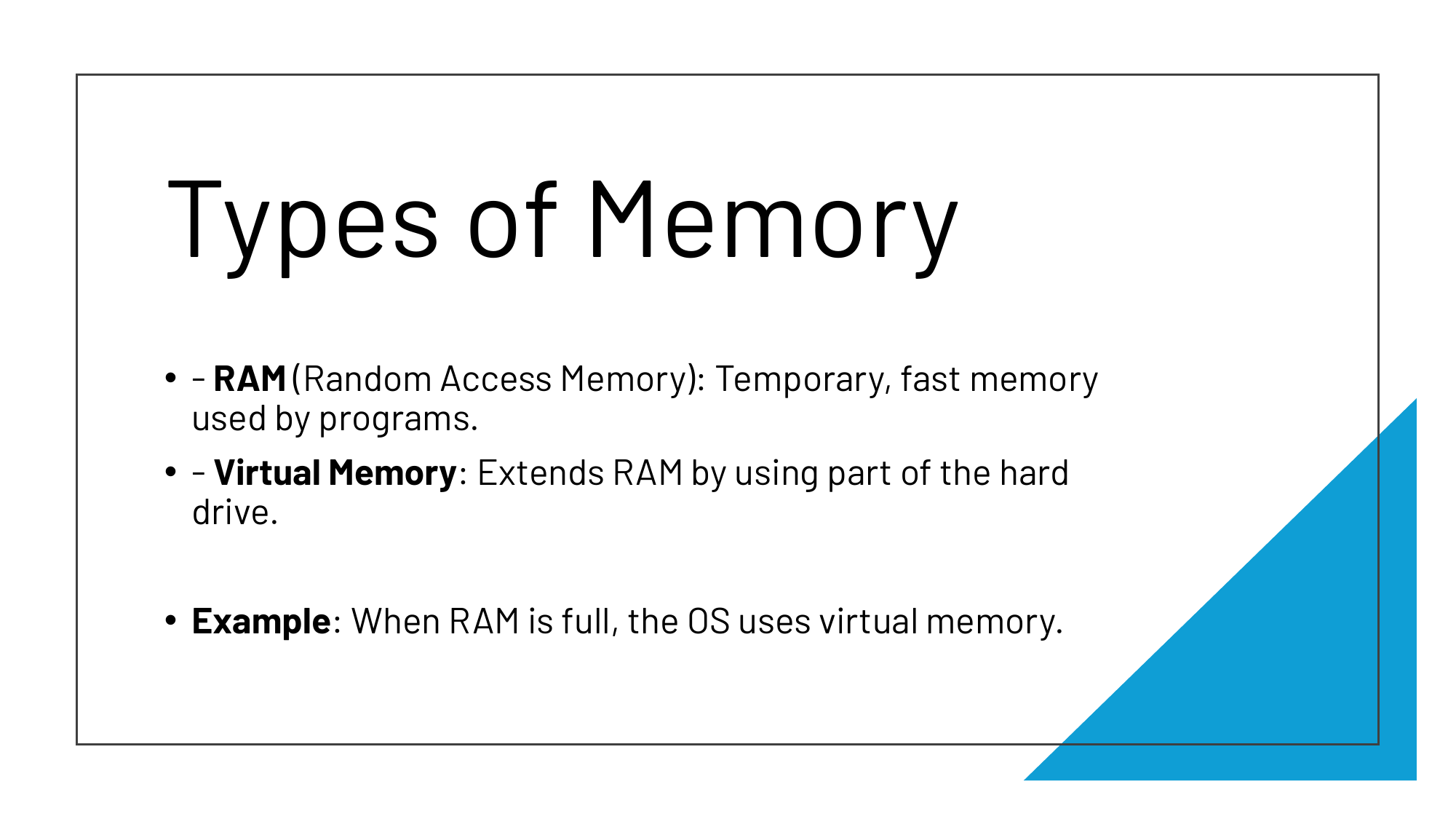

# Types of Memory
- RAM (Random Access Memory): Temporary, fast memory used by programs.
- Virtual Memory: Extends RAM by using part of the hard drive.

Example: When RAM is full, the OS uses virtual memory.